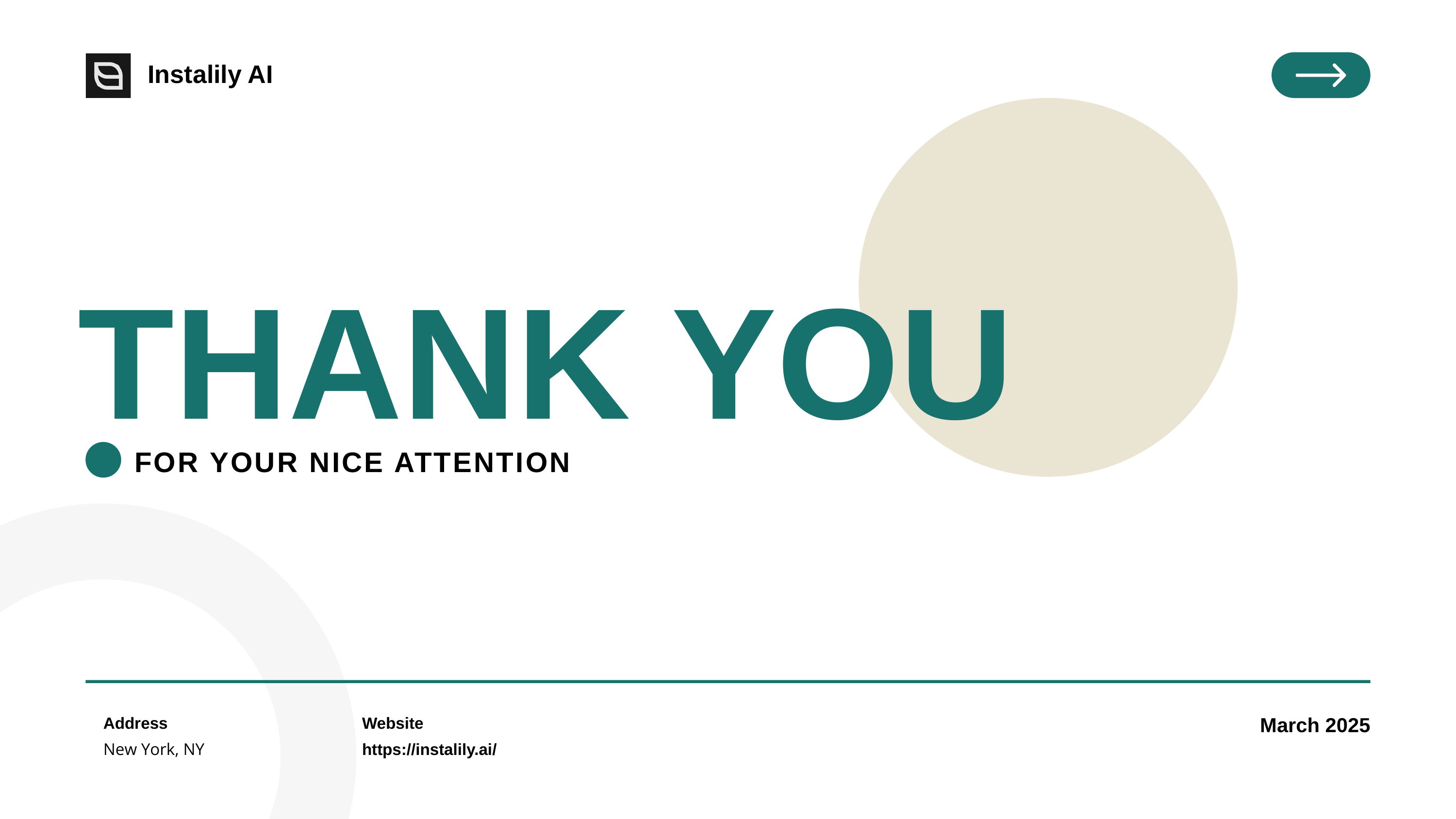

Instalily AI

THANK YOU
FOR YOUR NICE ATTENTION

March 2025
Address
Website
New York, NY
https://instalily.ai/